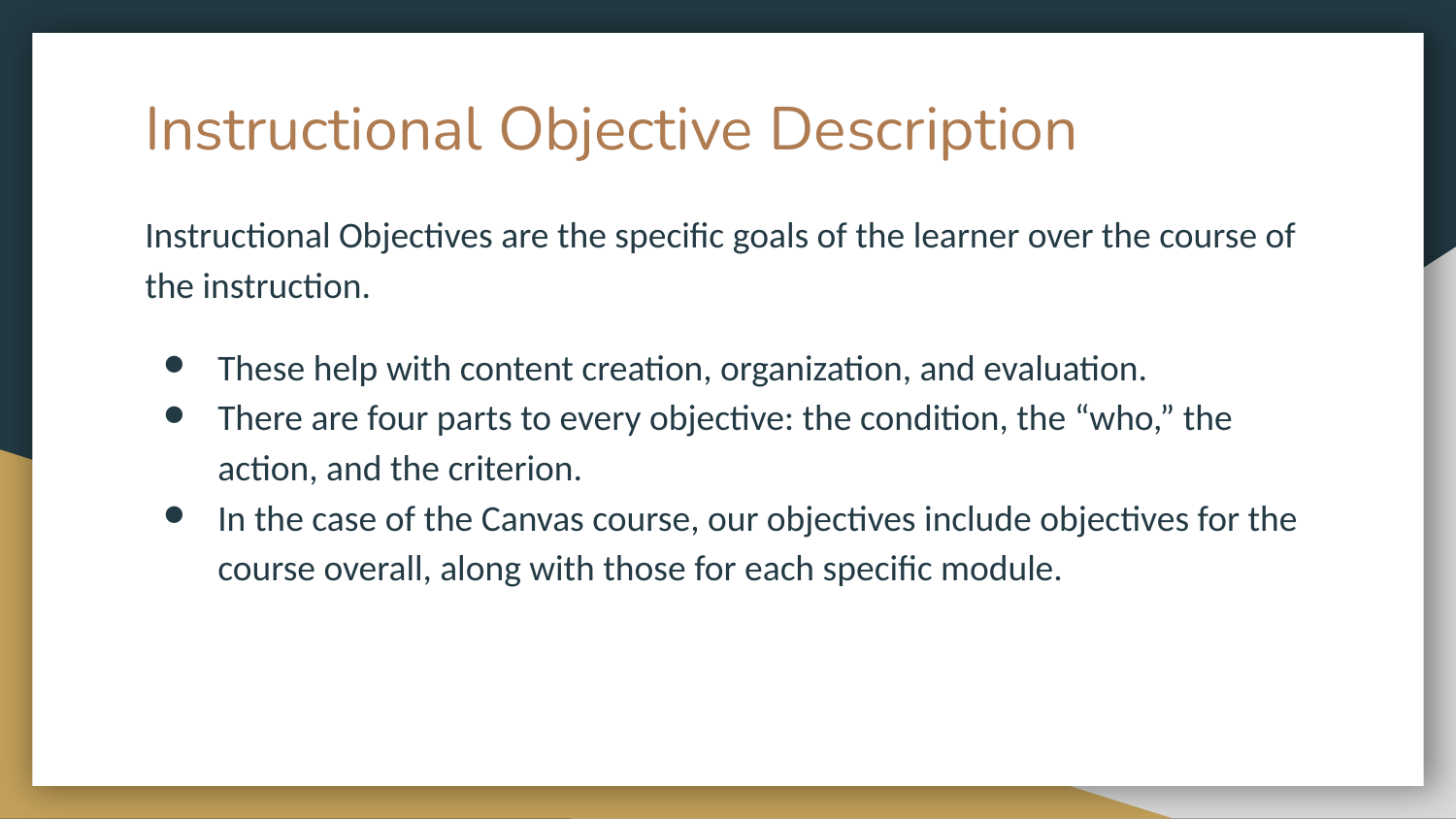

# Instructional Objective Description
Instructional Objectives are the specific goals of the learner over the course of the instruction.
These help with content creation, organization, and evaluation.
There are four parts to every objective: the condition, the “who,” the action, and the criterion.
In the case of the Canvas course, our objectives include objectives for the course overall, along with those for each specific module.